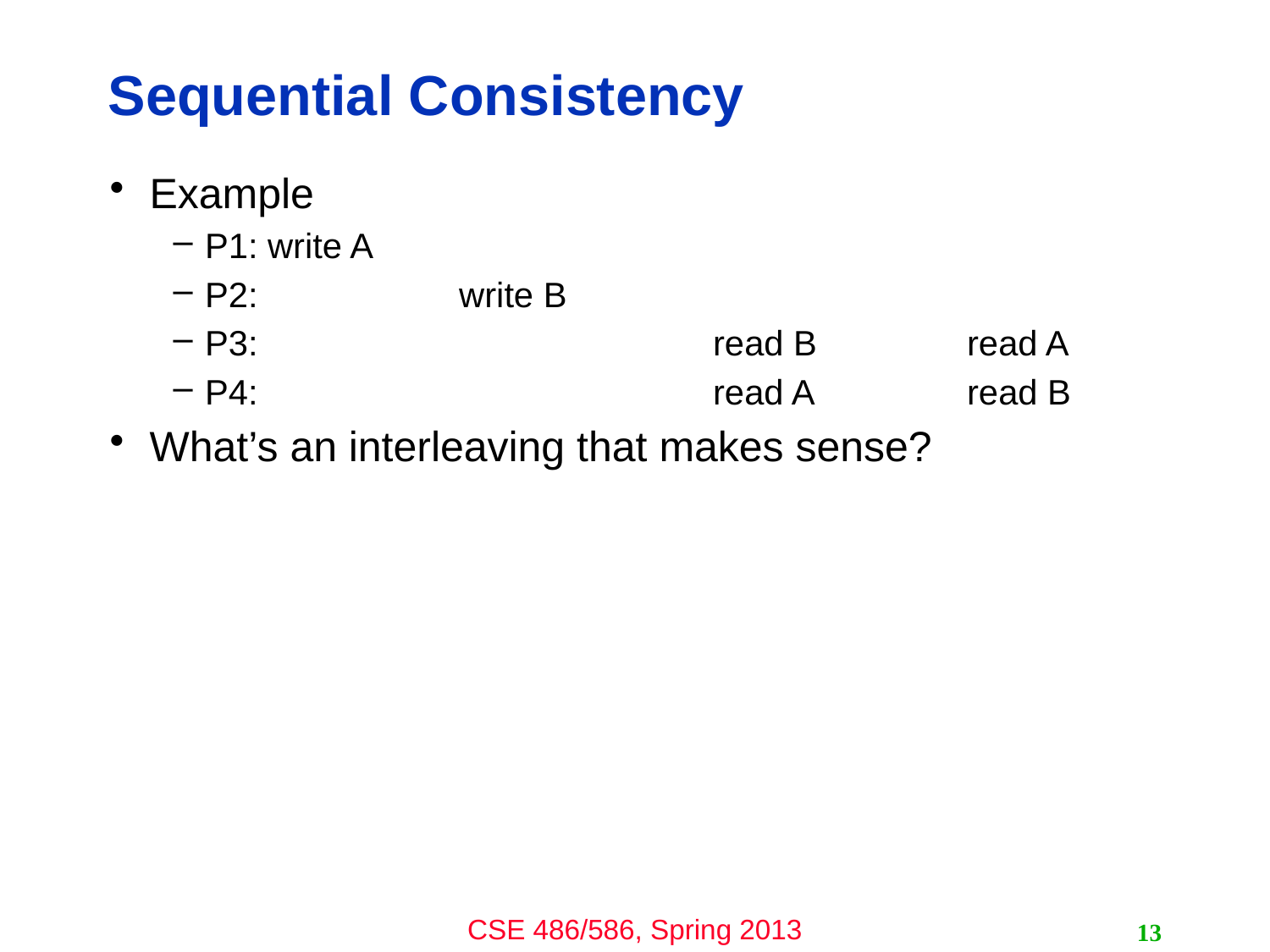

# Sequential Consistency
Example
P1: write A
P2: 		write B
P3:				read B		read A
P4:				read A		read B
What’s an interleaving that makes sense?
13